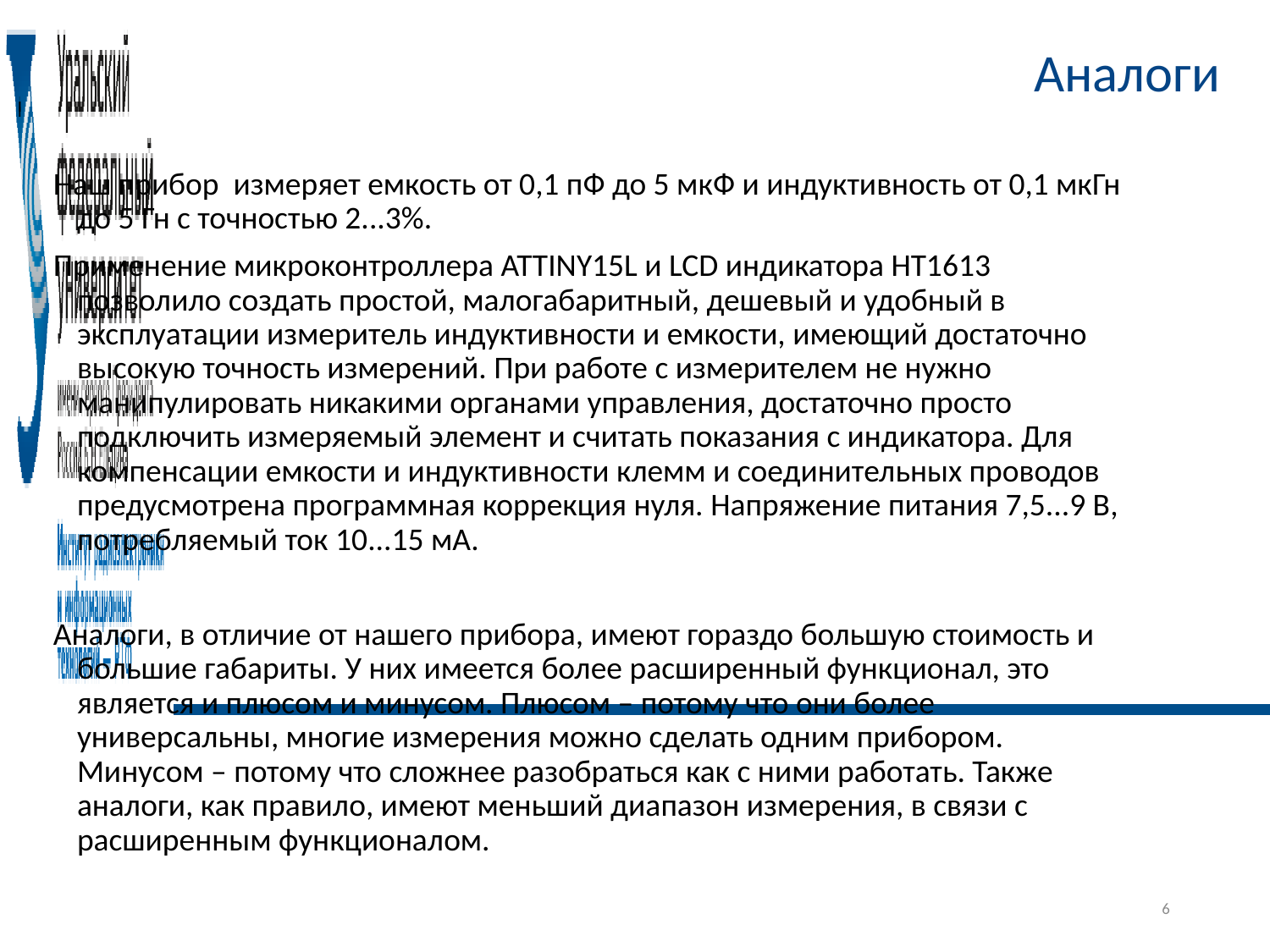

# Аналоги
Наш прибор  измеряет емкость от 0,1 пФ до 5 мкФ и индуктивность от 0,1 мкГн до 5 Гн с точностью 2...3%.
Применение микроконтроллера ATTINY15L и LCD индикатора HT1613 позволило создать простой, малогабаритный, дешевый и удобный в эксплуатации измеритель индуктивности и емкости, имеющий достаточно высокую точность измерений. При работе с измерителем не нужно манипулировать никакими органами управления, достаточно просто подключить измеряемый элемент и считать показания с индикатора. Для компенсации емкости и индуктивности клемм и соединительных проводов предусмотрена программная коррекция нуля. Напряжение питания 7,5...9 В, потребляемый ток 10...15 мА.

Аналоги, в отличие от нашего прибора, имеют гораздо большую стоимость и большие габариты. У них имеется более расширенный функционал, это является и плюсом и минусом. Плюсом – потому что они более универсальны, многие измерения можно сделать одним прибором. Минусом – потому что сложнее разобраться как с ними работать. Также аналоги, как правило, имеют меньший диапазон измерения, в связи с расширенным функционалом.

6